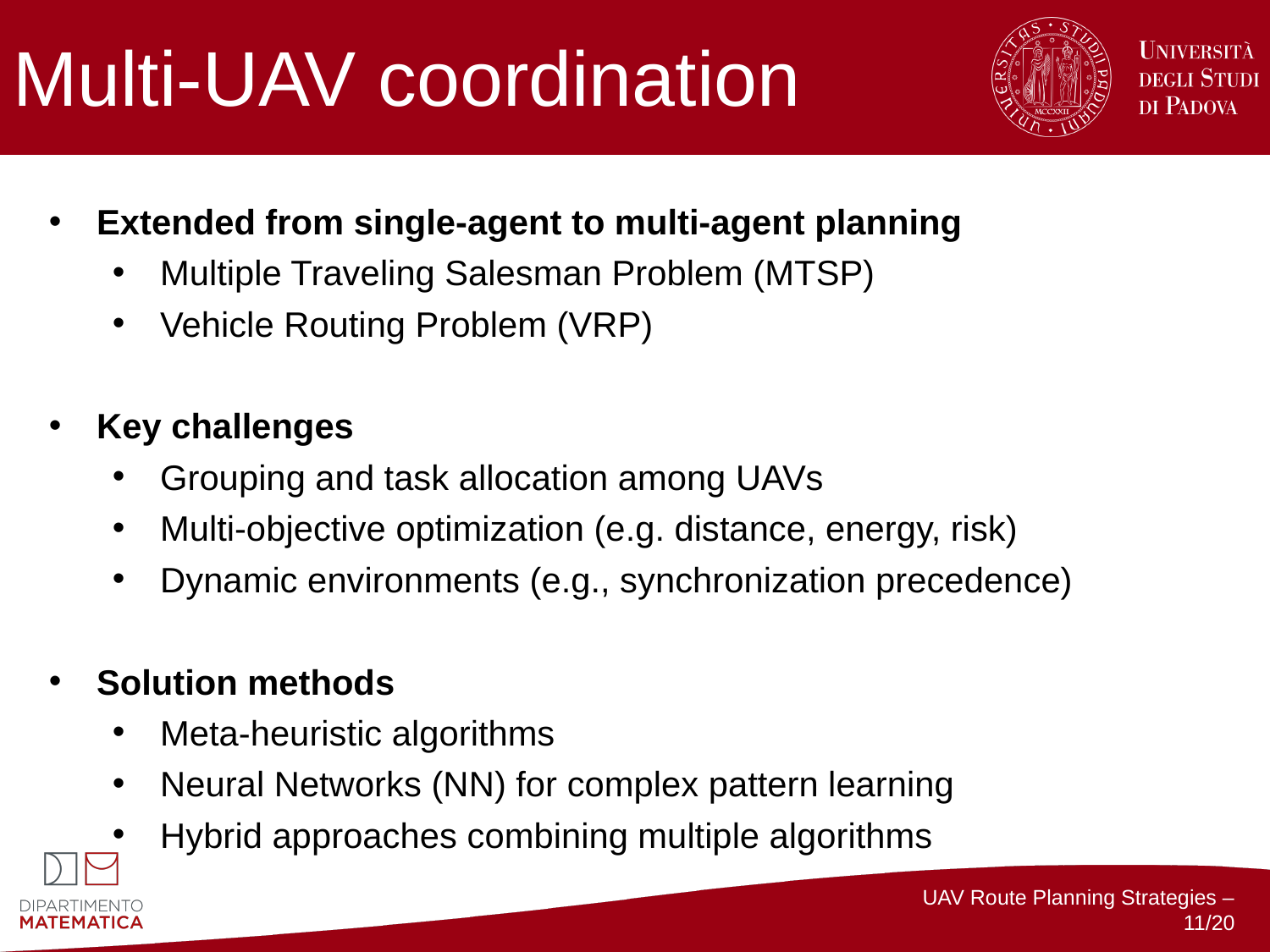

# Multi-UAV coordination
Extended from single-agent to multi-agent planning
Multiple Traveling Salesman Problem (MTSP)
Vehicle Routing Problem (VRP)

Key challenges
Grouping and task allocation among UAVs
Multi-objective optimization (e.g. distance, energy, risk)
Dynamic environments (e.g., synchronization precedence)

Solution methods
Meta-heuristic algorithms
Neural Networks (NN) for complex pattern learning
Hybrid approaches combining multiple algorithms
UAV Route Planning Strategies – 11/20